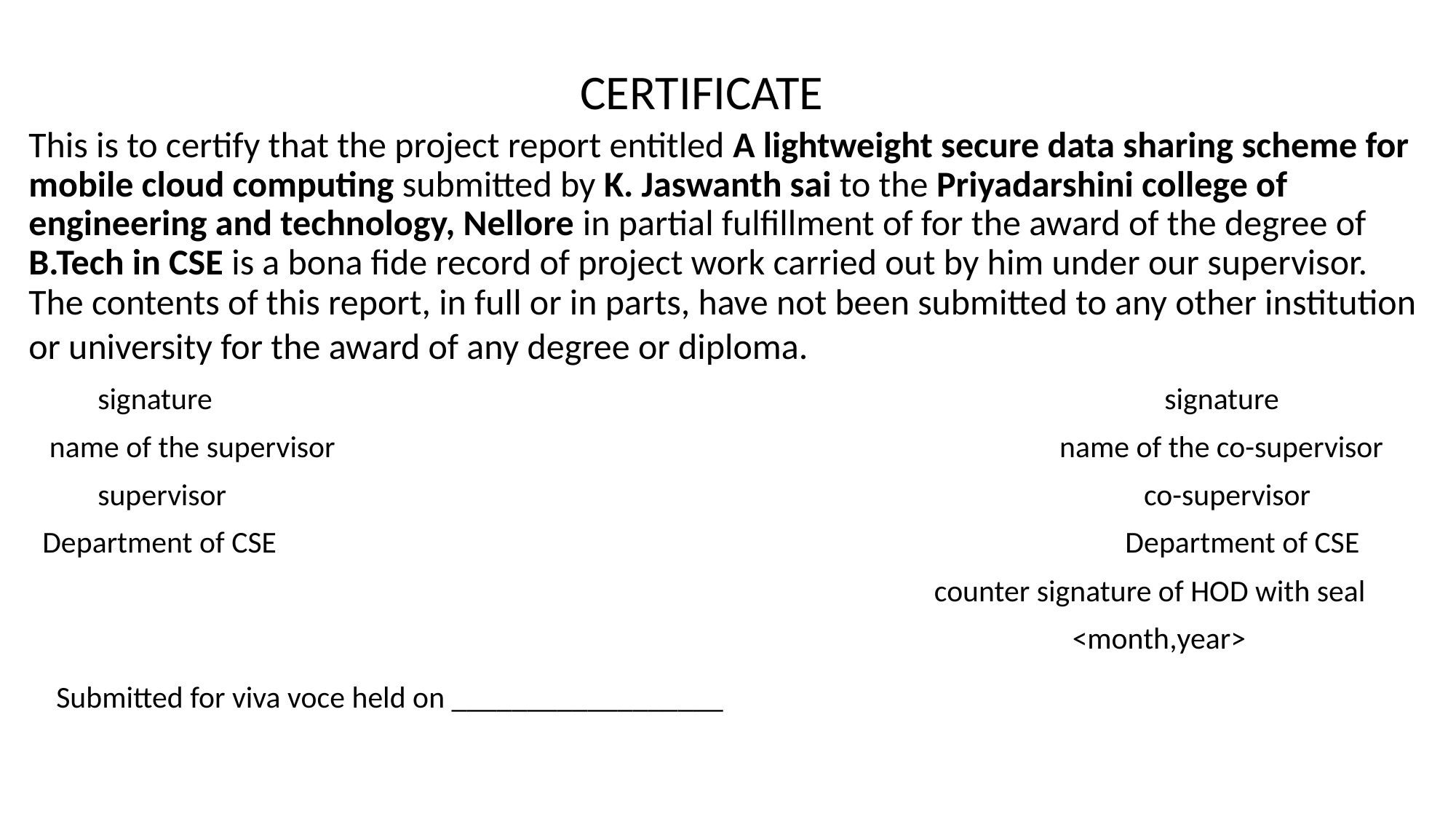

# CERTIFICATE
This is to certify that the project report entitled A lightweight secure data sharing scheme for mobile cloud computing submitted by K. Jaswanth sai to the Priyadarshini college of engineering and technology, Nellore in partial fulfillment of for the award of the degree of B.Tech in CSE is a bona fide record of project work carried out by him under our supervisor. The contents of this report, in full or in parts, have not been submitted to any other institution or university for the award of any degree or diploma.
          signature                                                                                                                                          signature
   name of the supervisor                                                                                                         name of the co-supervisor
          supervisor                                                                                                                                     co-supervisor
  Department of CSE                                                                                                                           Department of CSE
                                                                                                                                   counter signature of HOD with seal
                                                                                                                                                       <month,year>
    Submitted for viva voce held on __________________